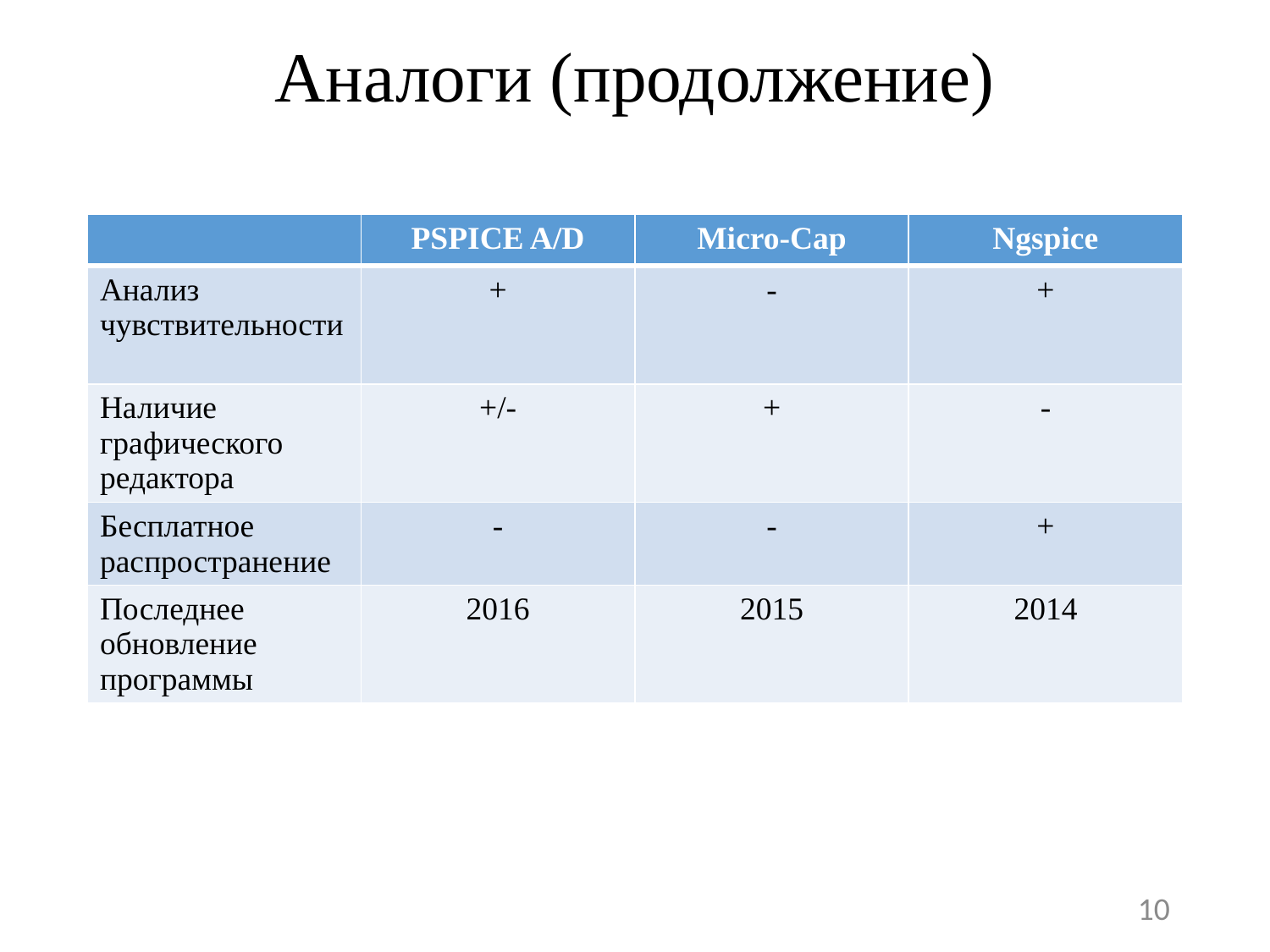

Аналоги (продолжение)
|  | PSPICE A/D | Micro-Cap | Ngspice |
| --- | --- | --- | --- |
| Анализ чувствительности | + | - | + |
| Наличие графического редактора | +/- | + | - |
| Бесплатное распространение | - | - | + |
| Последнее обновление программы | 2016 | 2015 | 2014 |
10